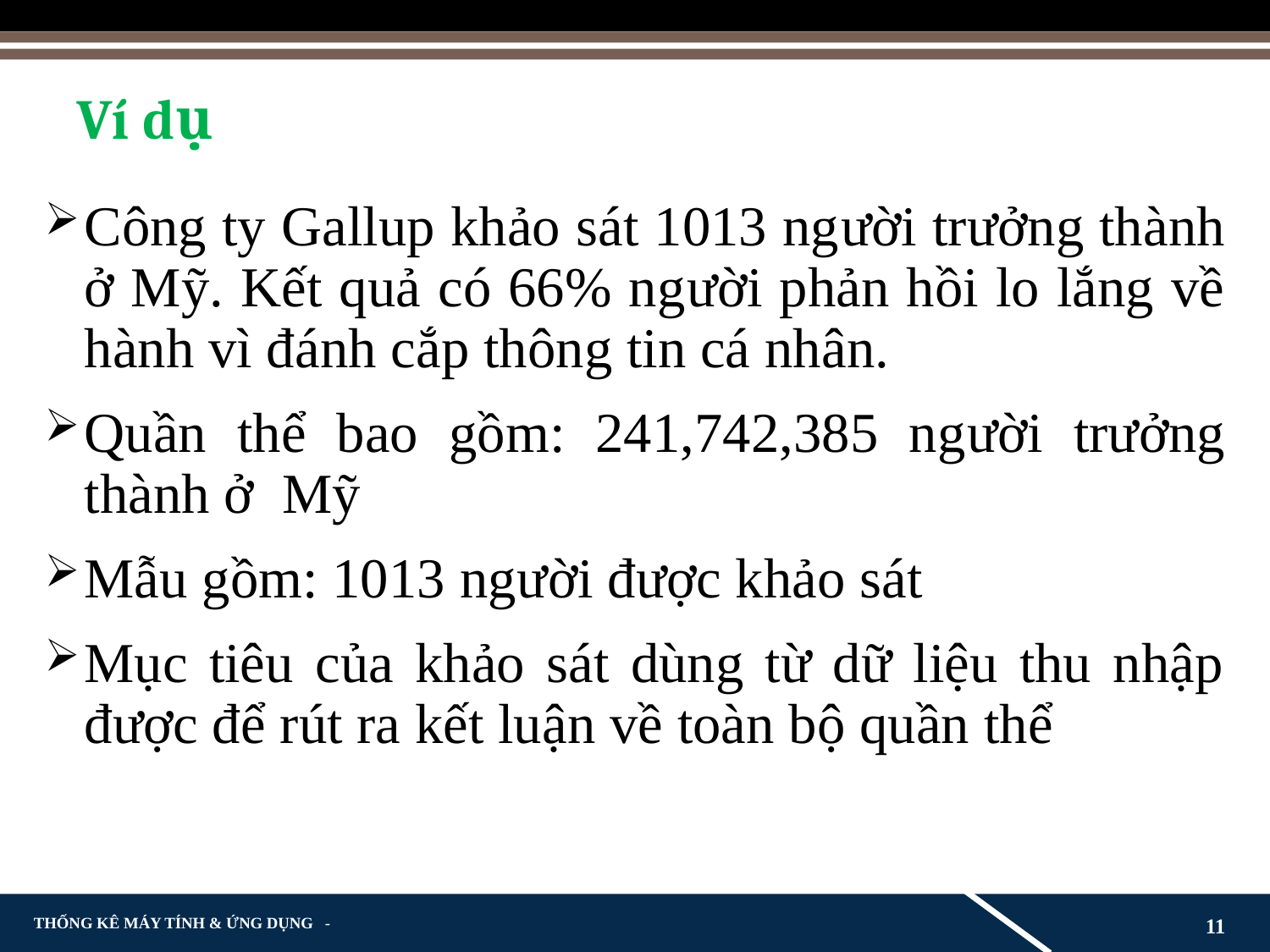

# Ví dụ
Công ty Gallup khảo sát 1013 người trưởng thành ở Mỹ. Kết quả có 66% người phản hồi lo lắng về hành vì đánh cắp thông tin cá nhân.
Quần thể bao gồm: 241,742,385 người trưởng thành ở  Mỹ
Mẫu gồm: 1013 người được khảo sát
Mục tiêu của khảo sát dùng từ dữ liệu thu nhập được để rút ra kết luận về toàn bộ quần thể

11